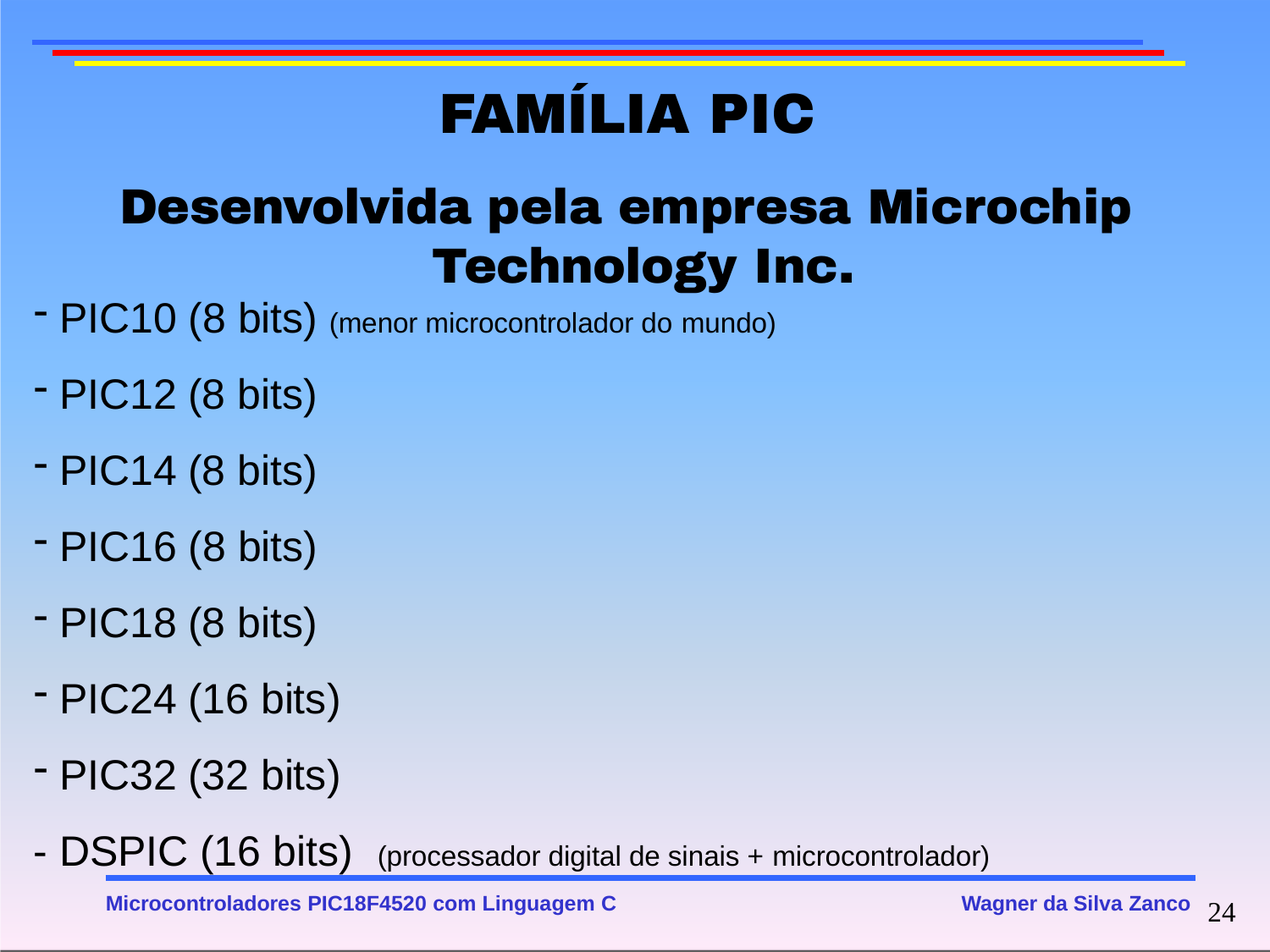

# FAMÍLIA PIC
Desenvolvida pela empresa Microchip  Technology Inc.
PIC10 (8 bits) (menor microcontrolador do mundo)
PIC12 (8 bits)
PIC14 (8 bits)
PIC16 (8 bits)
PIC18 (8 bits)
PIC24 (16 bits)
PIC32 (32 bits)
- DSPIC (16 bits)
(processador digital de sinais + microcontrolador)
Microcontroladores PIC18F4520 com Linguagem C
Wagner da Silva Zanco
24